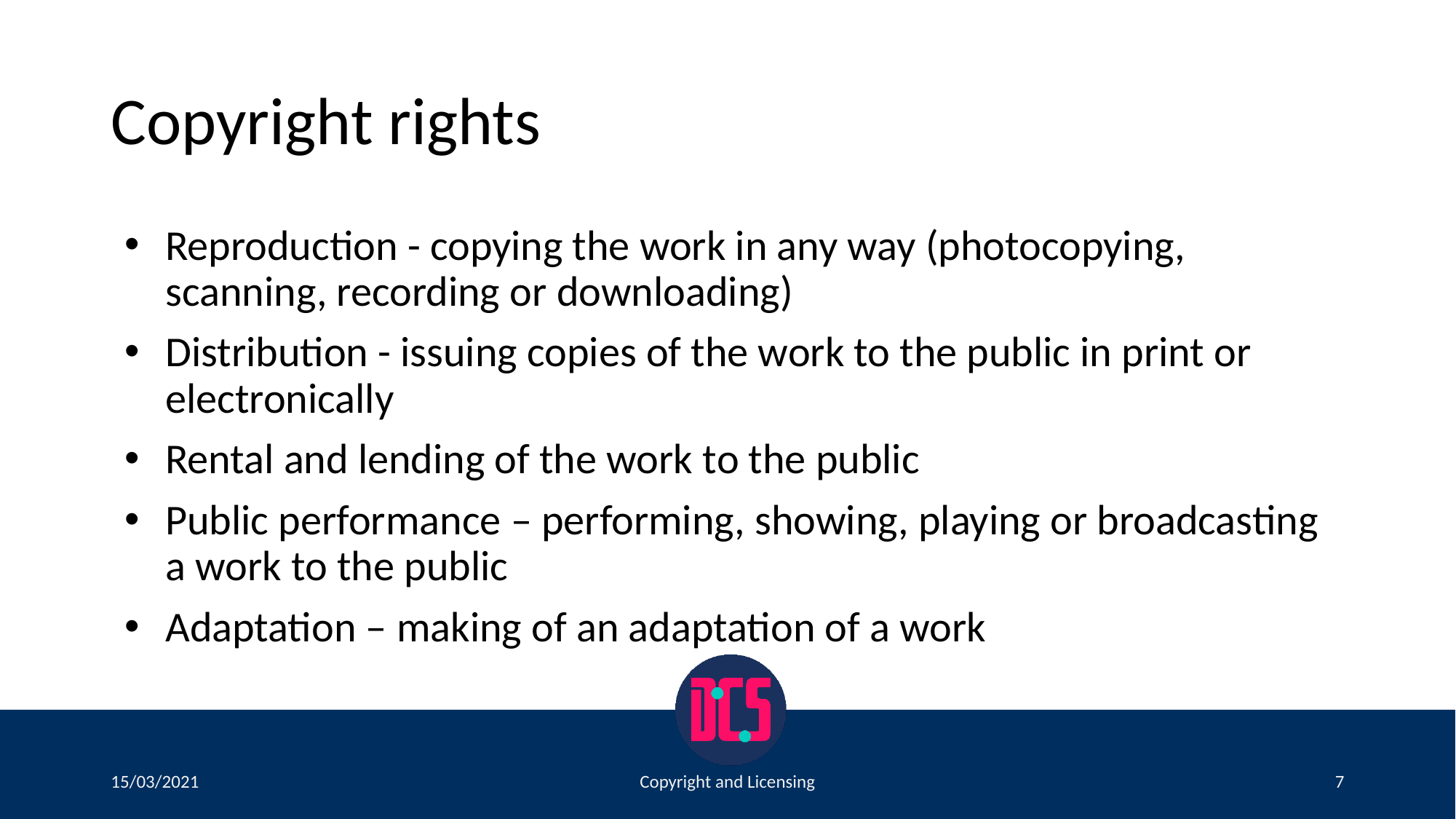

# Copyright rights
Reproduction - copying the work in any way (photocopying, scanning, recording or downloading)
Distribution - issuing copies of the work to the public in print or electronically
Rental and lending of the work to the public
Public performance – performing, showing, playing or broadcasting a work to the public
Adaptation – making of an adaptation of a work

15/03/2021
Copyright and Licensing
7